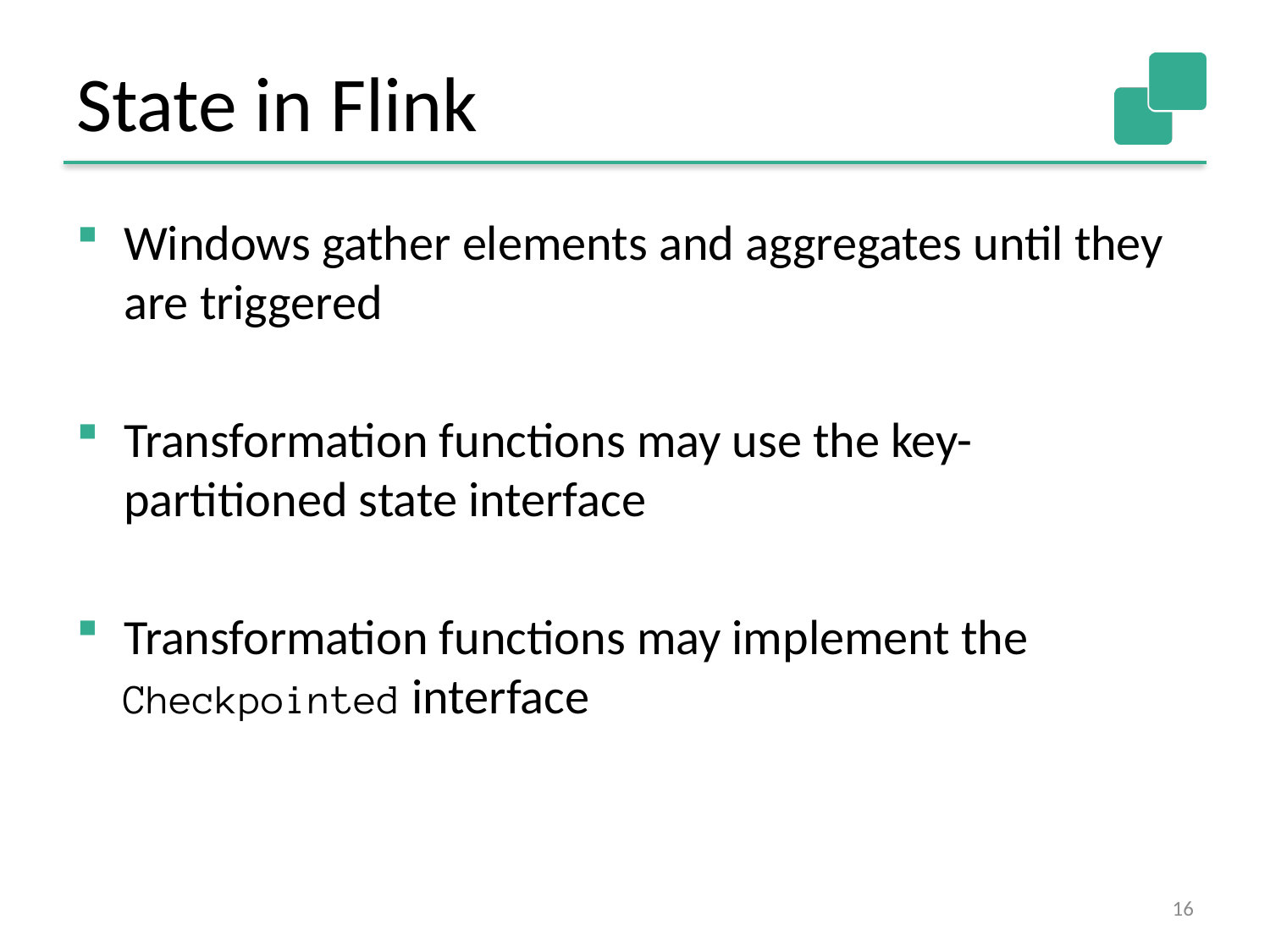

# State in Flink
Windows gather elements and aggregates until they are triggered

Transformation functions may use the key-partitioned state interface

Transformation functions may implement the Checkpointed interface
16